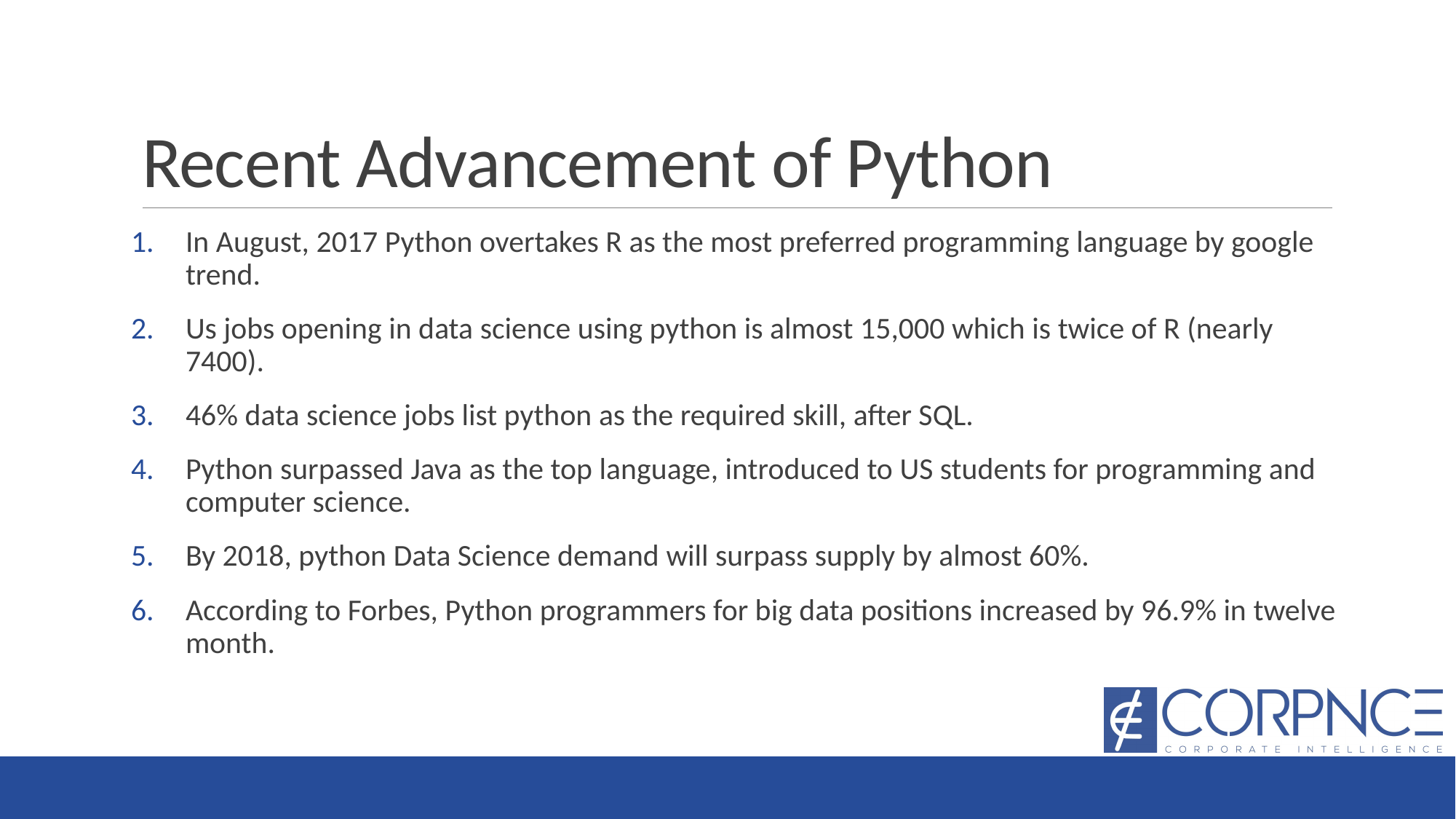

# Recent Advancement of Python
In August, 2017 Python overtakes R as the most preferred programming language by google trend.
Us jobs opening in data science using python is almost 15,000 which is twice of R (nearly 7400).
46% data science jobs list python as the required skill, after SQL.
Python surpassed Java as the top language, introduced to US students for programming and computer science.
By 2018, python Data Science demand will surpass supply by almost 60%.
According to Forbes, Python programmers for big data positions increased by 96.9% in twelve month.